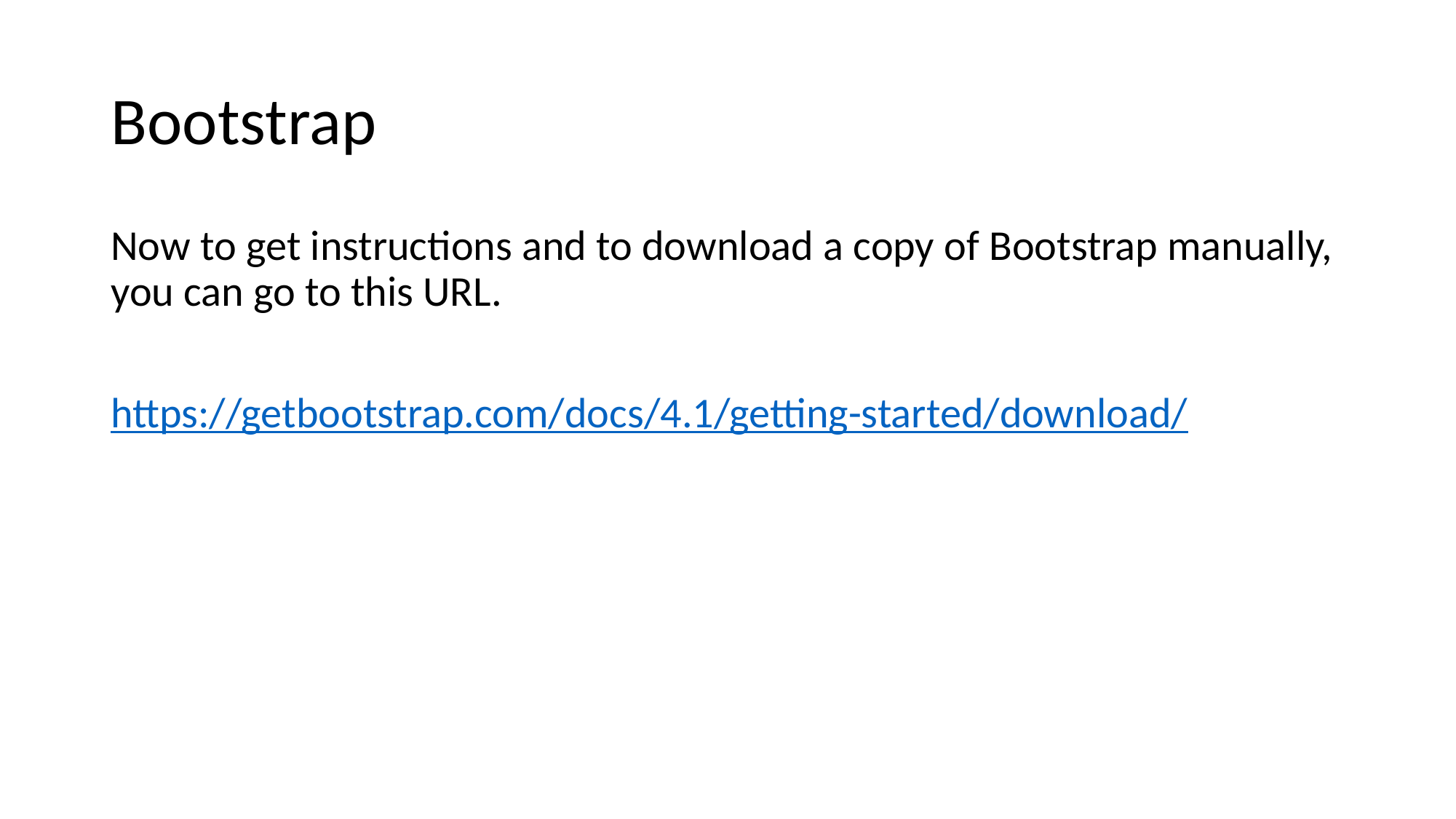

# Bootstrap
Now to get instructions and to download a copy of Bootstrap manually, you can go to this URL.

https://getbootstrap.com/docs/4.1/getting-started/download/